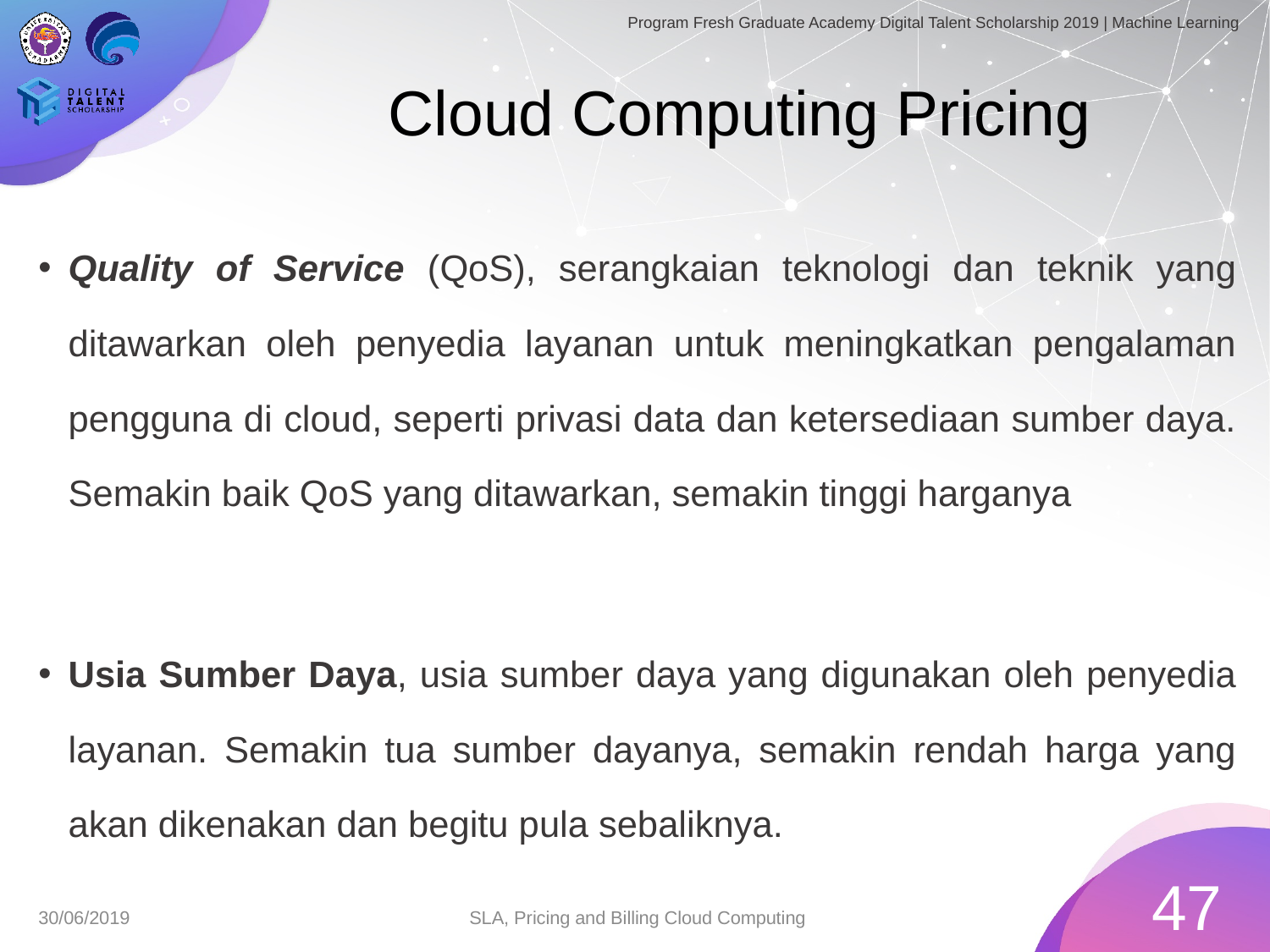

# Cloud Computing Pricing
Quality of Service (QoS), serangkaian teknologi dan teknik yang ditawarkan oleh penyedia layanan untuk meningkatkan pengalaman pengguna di cloud, seperti privasi data dan ketersediaan sumber daya. Semakin baik QoS yang ditawarkan, semakin tinggi harganya

Usia Sumber Daya, usia sumber daya yang digunakan oleh penyedia layanan. Semakin tua sumber dayanya, semakin rendah harga yang akan dikenakan dan begitu pula sebaliknya.
47
SLA, Pricing and Billing Cloud Computing
30/06/2019